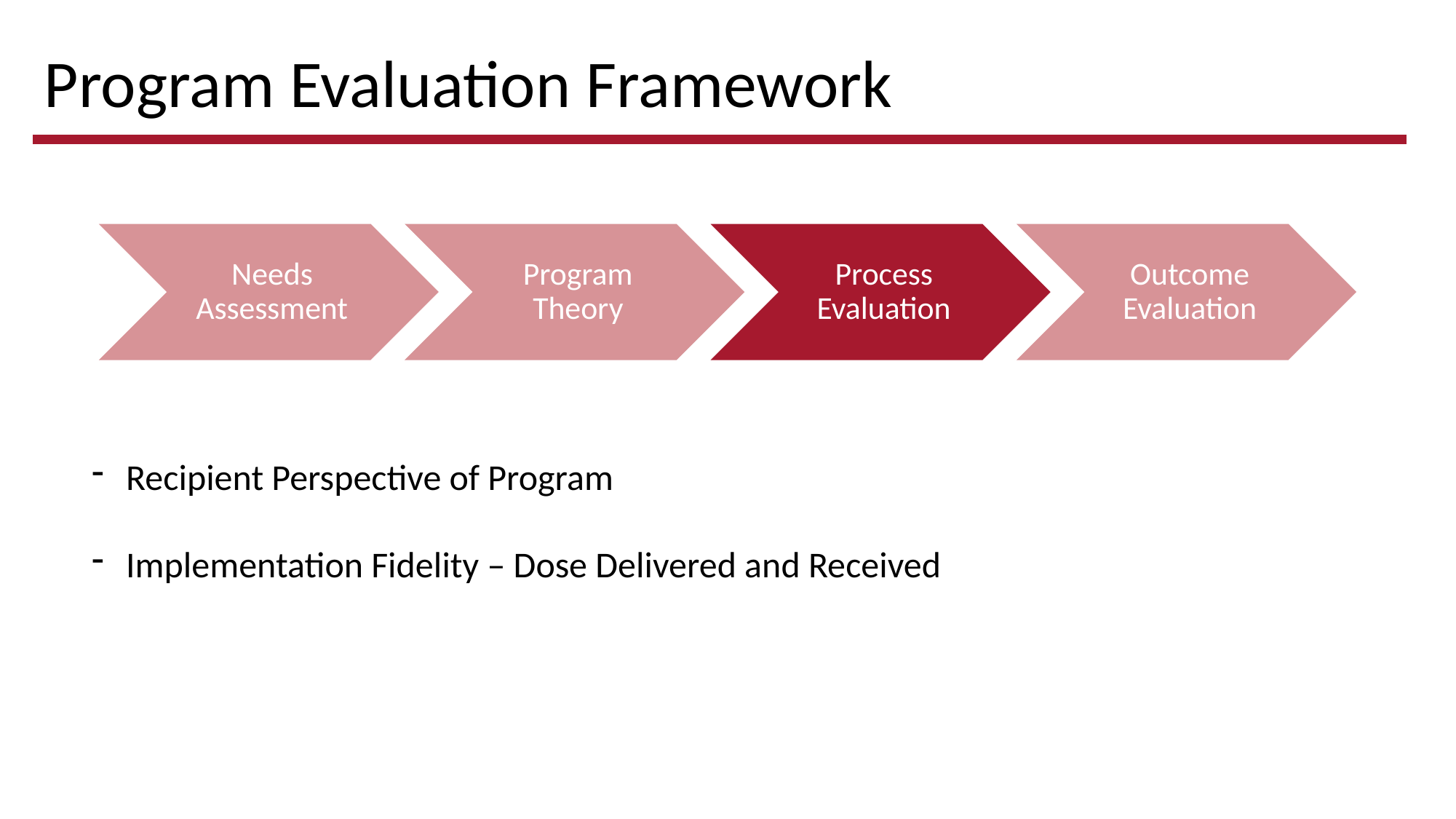

# Program Evaluation Framework

Needs Assessment
Program Theory
Process Evaluation
Outcome Evaluation
Recipient Perspective of Program

Implementation Fidelity – Dose Delivered and Received